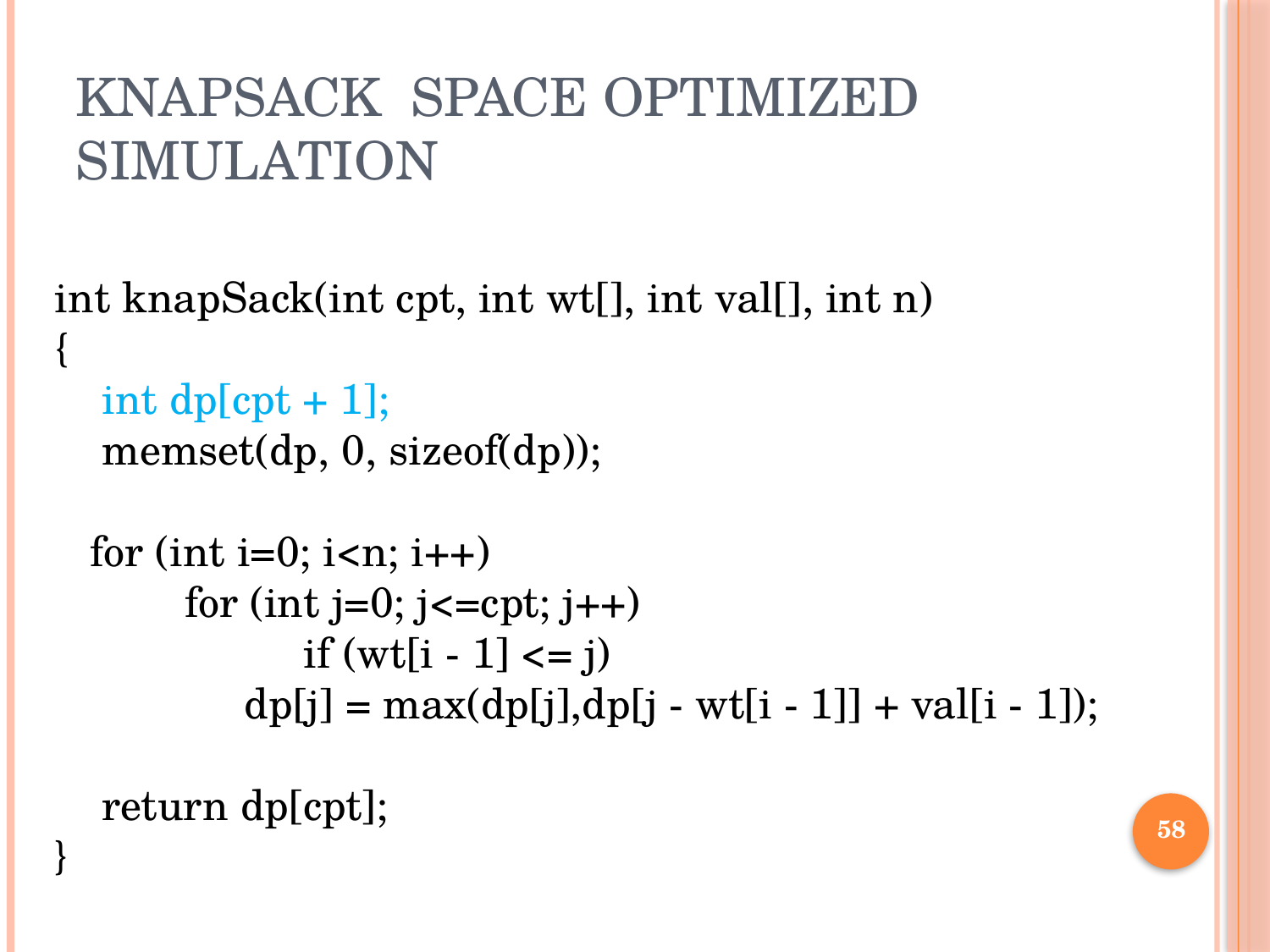

# Knapsack  space optimized simulation
int knapSack(int cpt, int wt[], int val[], int n)
{
    int dp[cpt + 1];
    memset(dp, 0, sizeof(dp));

   for (int i=0; i<n; i++)
           for (int j=0; j<=cpt; j++)
                     if (wt[i - 1] <= j)
                dp[j] = max(dp[j],dp[j - wt[i - 1]] + val[i - 1]);

    return dp[cpt];
}
58